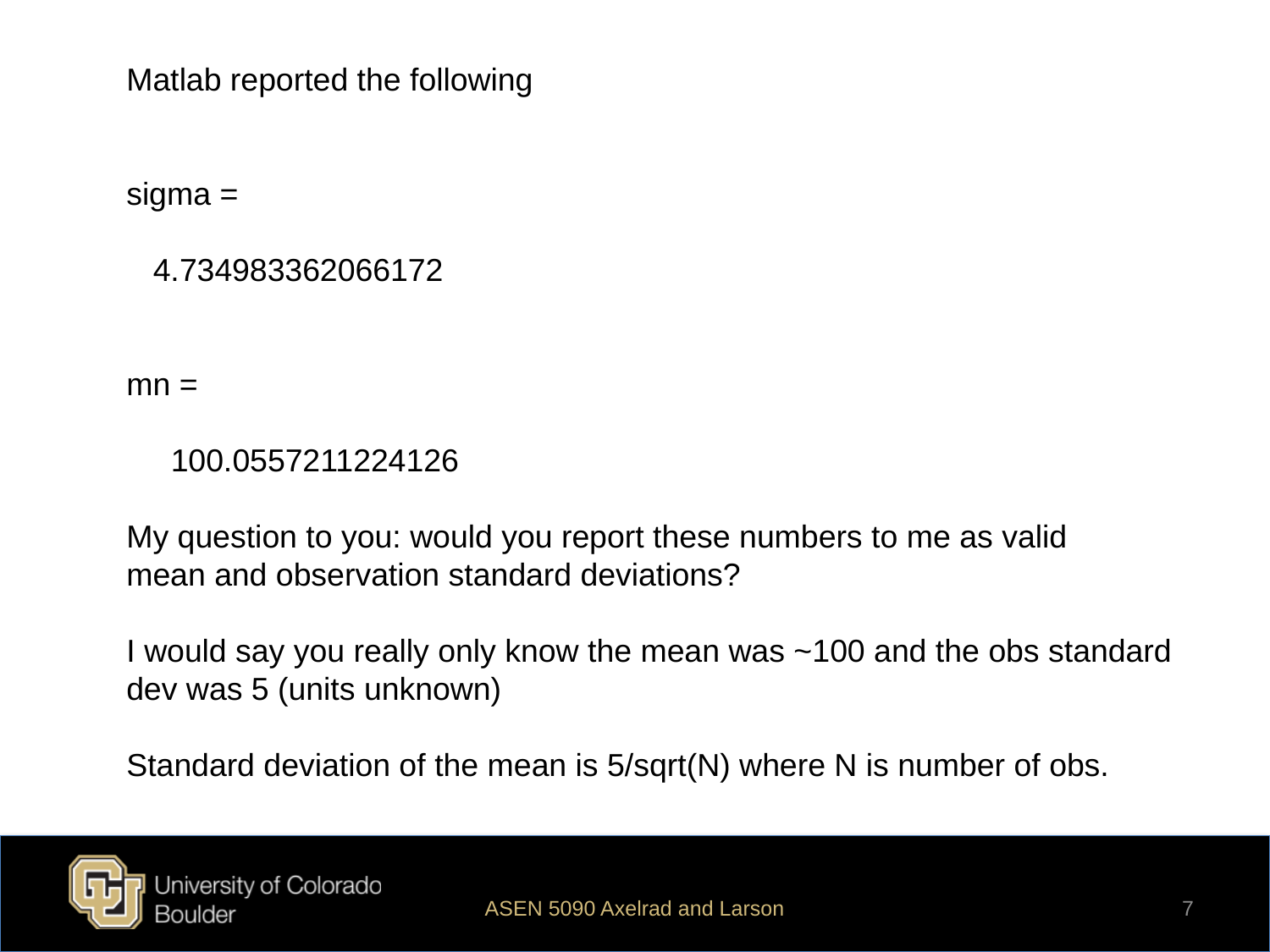

Matlab reported the following

sigma =

   4.734983362066172

mn =

     100.0557211224126

My question to you: would you report these numbers to me as valid
mean and observation standard deviations?

I would say you really only know the mean was ~100 and the obs standard
dev was 5 (units unknown)

Standard deviation of the mean is 5/sqrt(N) where N is number of obs.
ASEN 5090 Axelrad and Larson
7